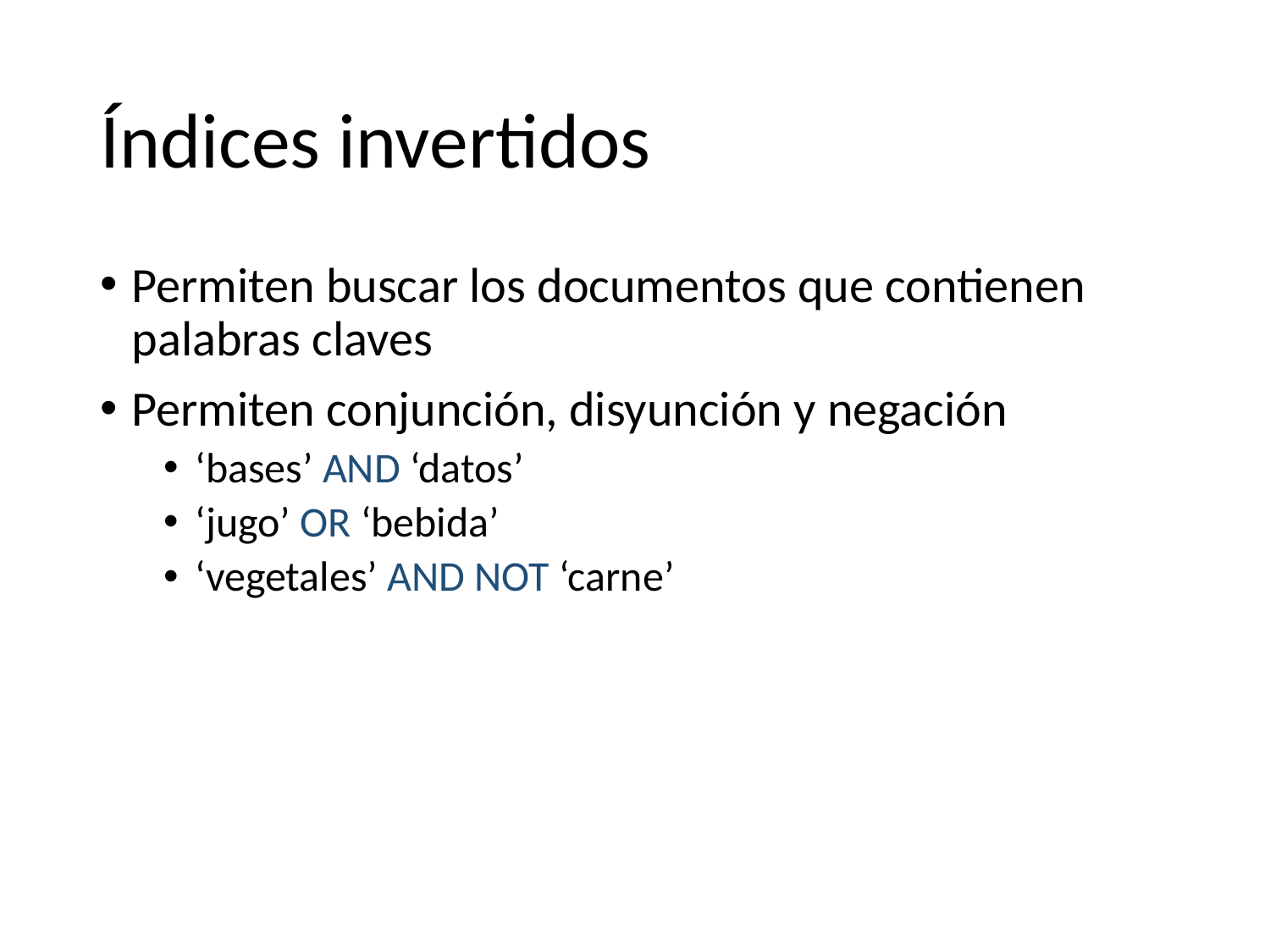

# Índices invertidos
Permiten buscar los documentos que contienen palabras claves
Permiten conjunción, disyunción y negación
‘bases’ AND ‘datos’
‘jugo’ OR ‘bebida’
‘vegetales’ AND NOT ‘carne’